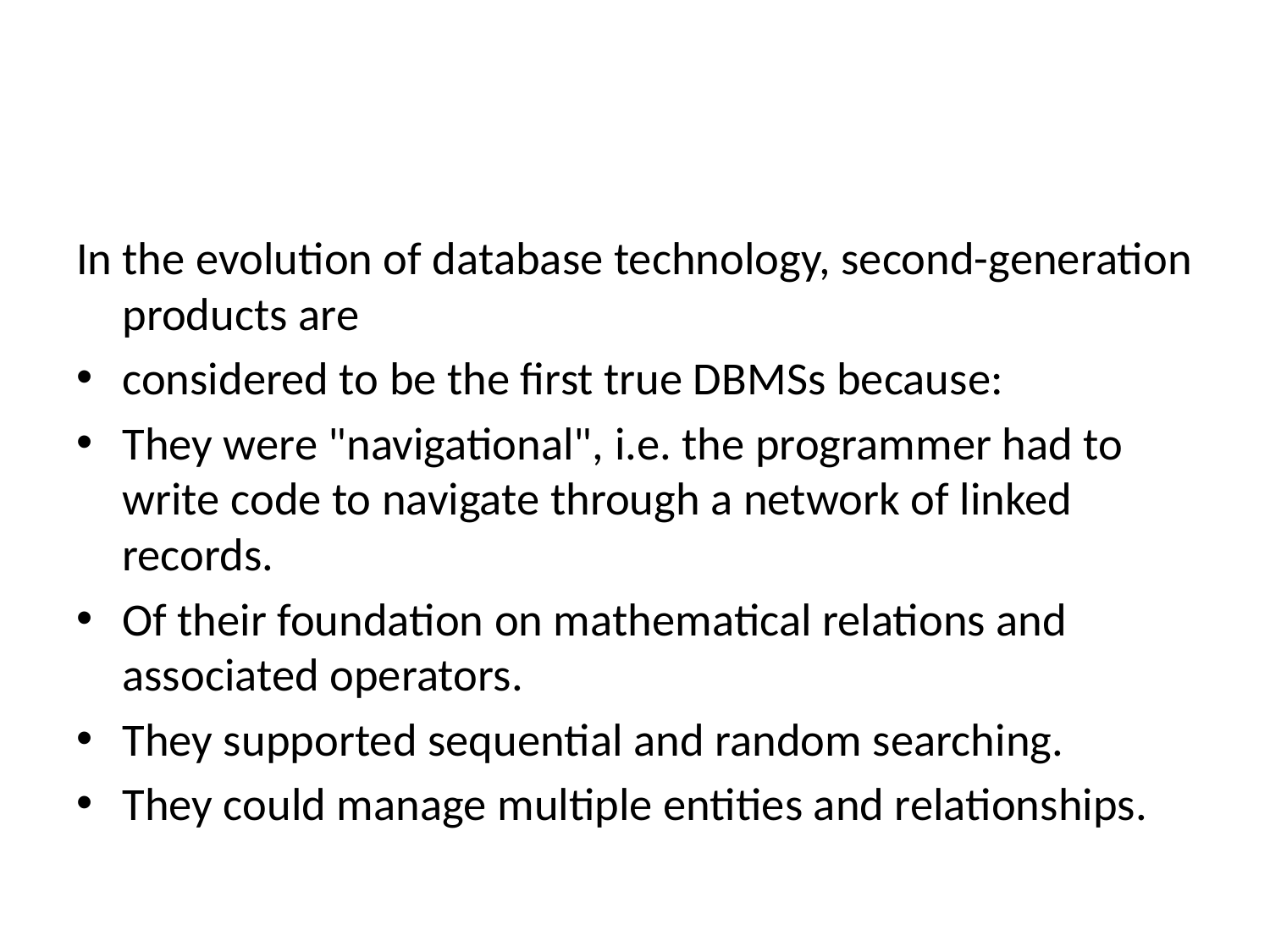

#
In the evolution of database technology, second-generation products are
considered to be the first true DBMSs because:
They were "navigational", i.e. the programmer had to write code to navigate through a network of linked records.
Of their foundation on mathematical relations and associated operators.
They supported sequential and random searching.
They could manage multiple entities and relationships.